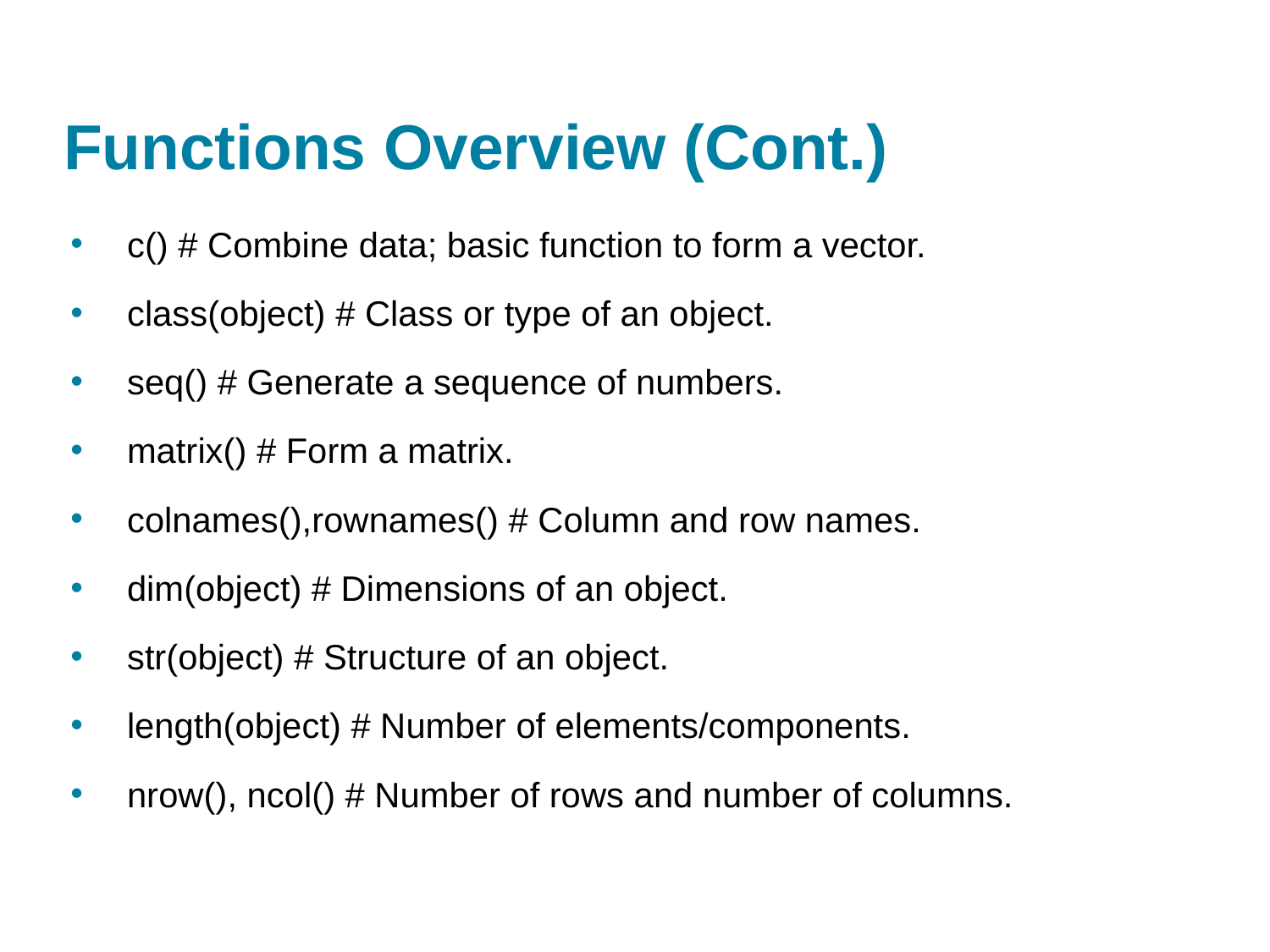

9/8/2021
6
# Functions Overview (Cont.)
c() # Combine data; basic function to form a vector.
class(object) # Class or type of an object.
seq() # Generate a sequence of numbers.
matrix() # Form a matrix.
colnames(),rownames() # Column and row names.
dim(object) # Dimensions of an object.
str(object) # Structure of an object.
length(object) # Number of elements/components.
nrow(), ncol() # Number of rows and number of columns.